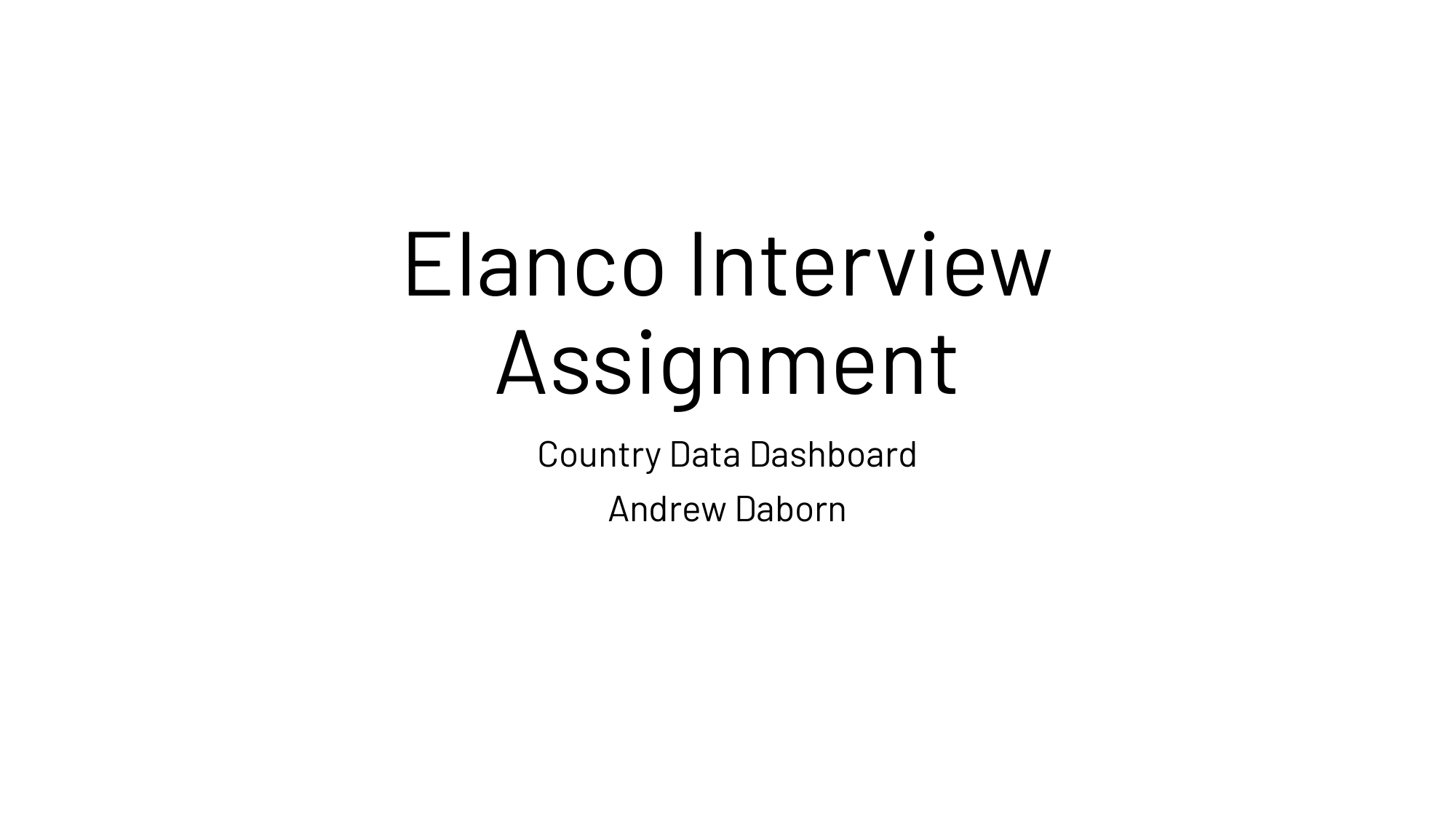

# Elanco Interview Assignment
Country Data Dashboard
Andrew Daborn